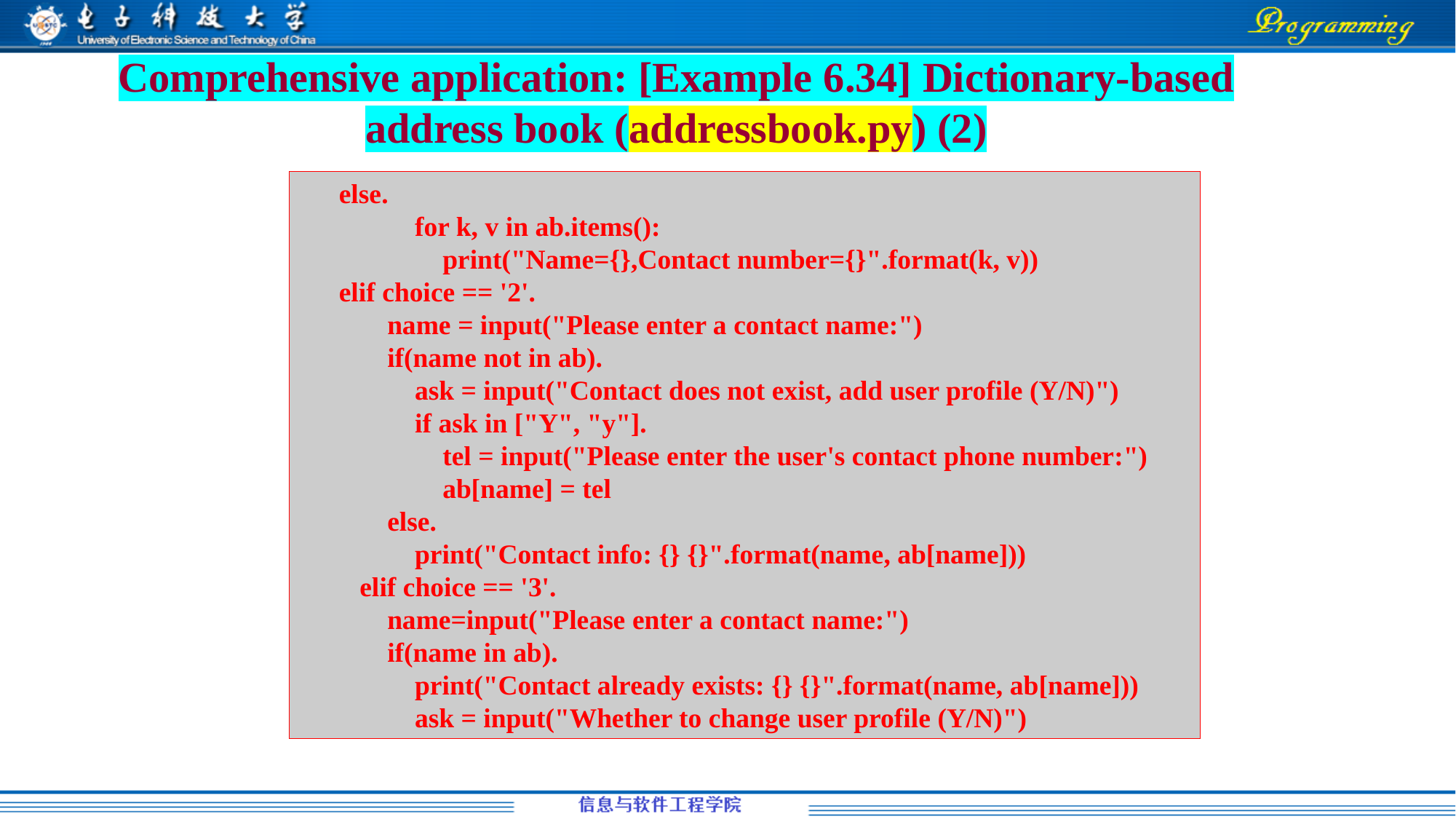

# Comprehensive application: [Example 6.34] Dictionary-based address book (addressbook.py) (2)
 else.
            for k, v in ab.items():
                print("Name={},Contact number={}".format(k, v))
 elif choice == '2'.
        name = input("Please enter a contact name:")
        if(name not in ab).
            ask = input("Contact does not exist, add user profile (Y/N)")
            if ask in ["Y", "y"].
                tel = input("Please enter the user's contact phone number:")
                ab[name] = tel
        else.
            print("Contact info: {} {}".format(name, ab[name]))
    elif choice == '3'.
        name=input("Please enter a contact name:")
        if(name in ab).
            print("Contact already exists: {} {}".format(name, ab[name]))
            ask = input("Whether to change user profile (Y/N)")